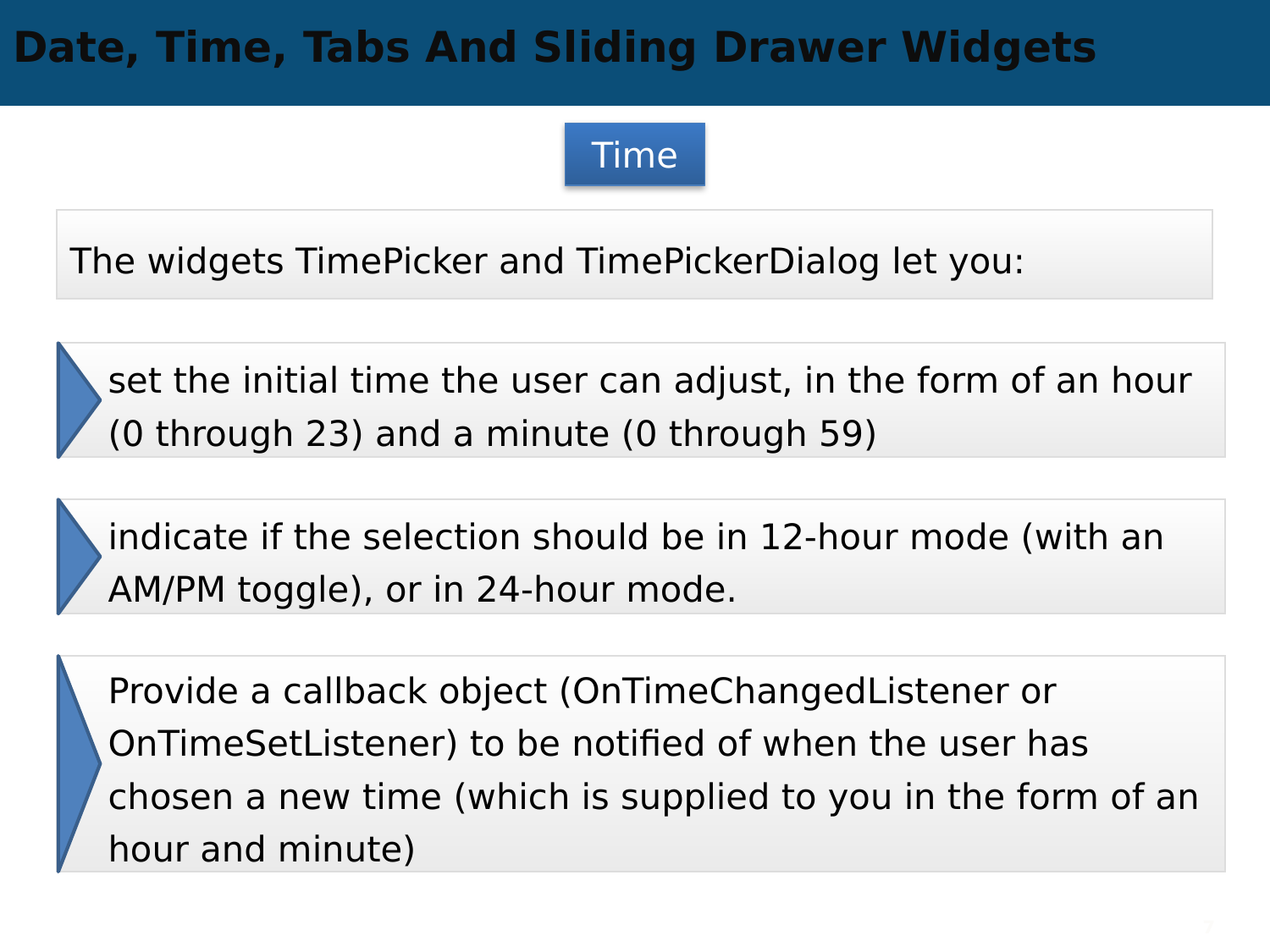

# Date, Time, Tabs And Sliding Drawer Widgets
Time
The widgets TimePicker and TimePickerDialog let you:
set the initial time the user can adjust, in the form of an hour (0 through 23) and a minute (0 through 59)

indicate if the selection should be in 12‐hour mode (with an AM/PM toggle), or in 24‐hour mode.

Provide a callback object (OnTimeChangedListener or OnTimeSetListener) to be notified of when the user has chosen a new time (which is supplied to you in the form of an hour and minute)